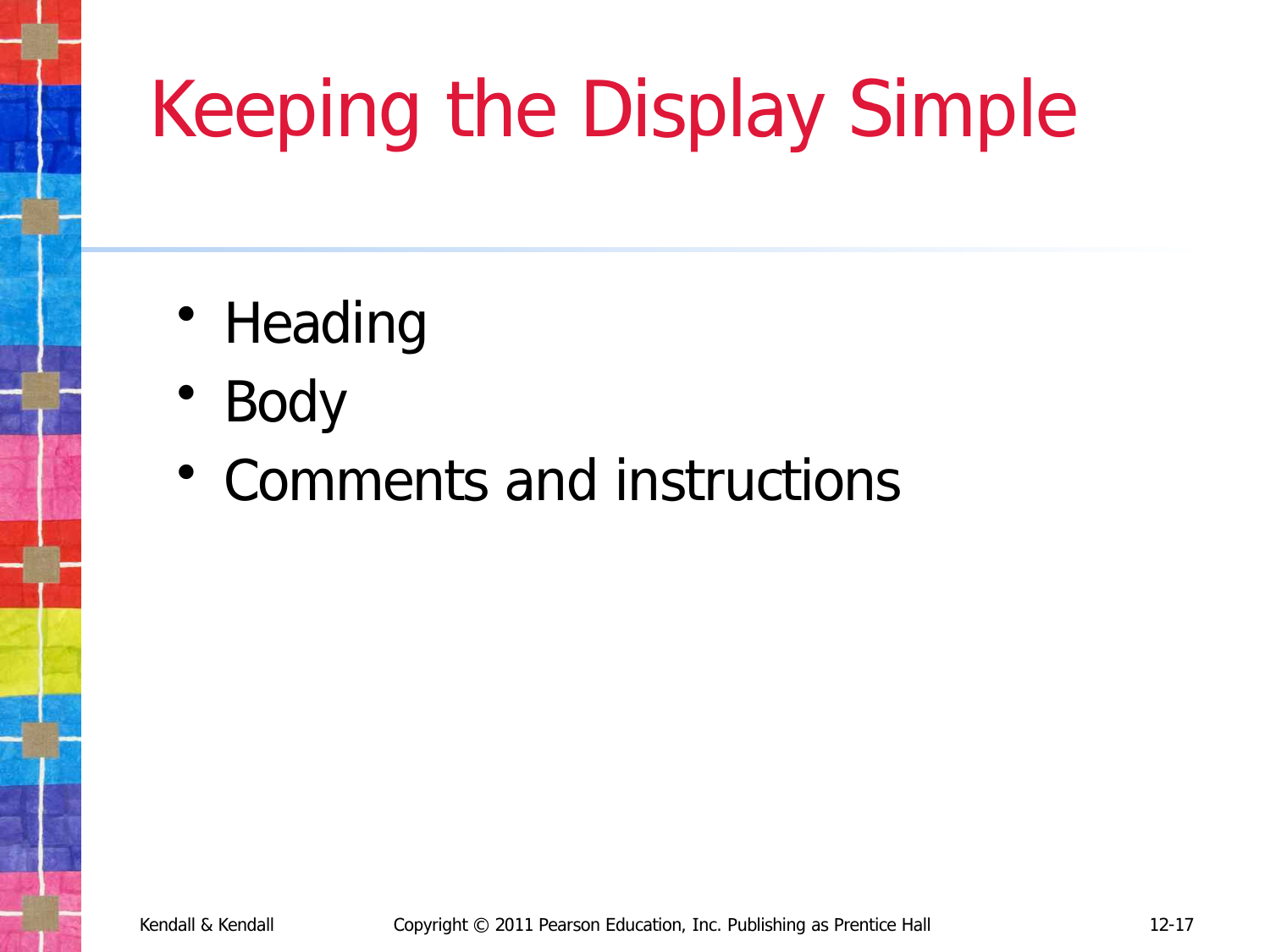

# Keeping the Display Simple
Heading
Body
Comments and instructions
Kendall & Kendall	Copyright © 2011 Pearson Education, Inc. Publishing as Prentice Hall
12-17